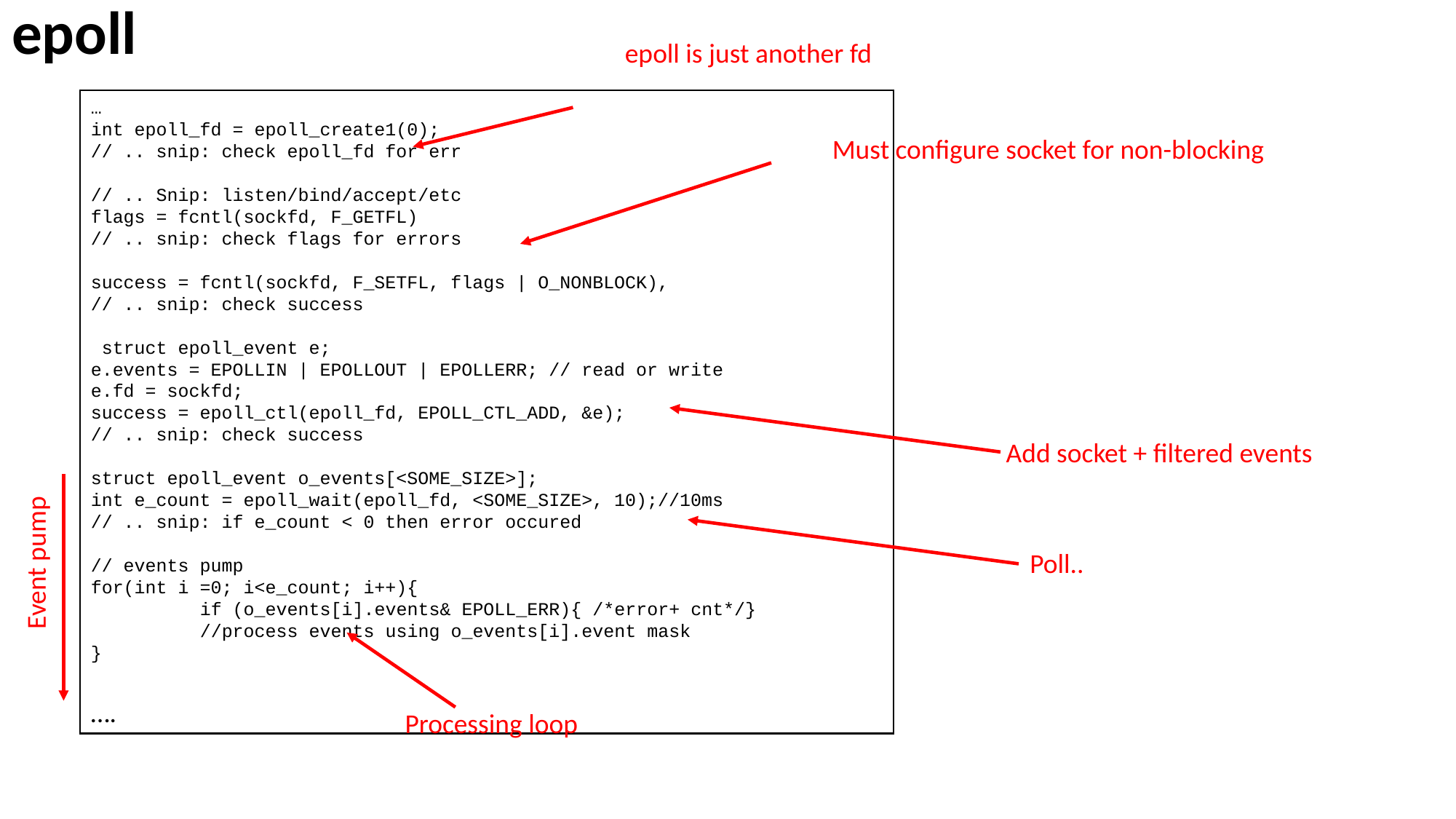

epoll
epoll is just another fd
…
int epoll_fd = epoll_create1(0);
// .. snip: check epoll_fd for err

// .. Snip: listen/bind/accept/etc
flags = fcntl(sockfd, F_GETFL)
// .. snip: check flags for errors

success = fcntl(sockfd, F_SETFL, flags | O_NONBLOCK),
// .. snip: check success

 struct epoll_event e;
e.events = EPOLLIN | EPOLLOUT | EPOLLERR; // read or write
e.fd = sockfd;
success = epoll_ctl(epoll_fd, EPOLL_CTL_ADD, &e);
// .. snip: check success

struct epoll_event o_events[<SOME_SIZE>];
int e_count = epoll_wait(epoll_fd, <SOME_SIZE>, 10);//10ms
// .. snip: if e_count < 0 then error occured

// events pump
for(int i =0; i<e_count; i++){
	if (o_events[i].events& EPOLL_ERR){ /*error+ cnt*/}
	//process events using o_events[i].event mask
}

….
Must configure socket for non-blocking
Add socket + filtered events
Event pump
Poll..

Processing loop